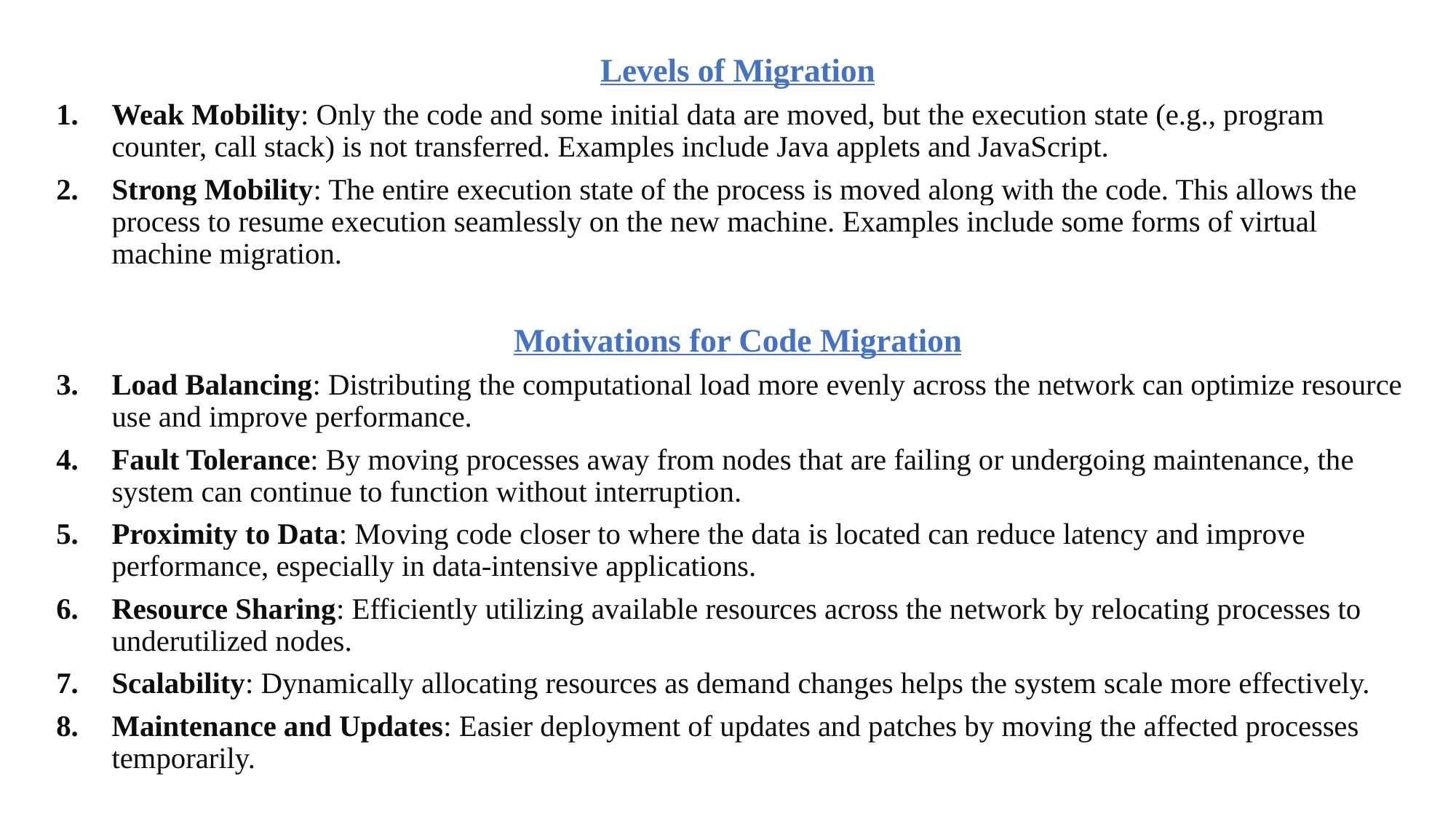

Levels of Migration
Weak Mobility: Only the code and some initial data are moved, but the execution state (e.g., program counter, call stack) is not transferred. Examples include Java applets and JavaScript.
Strong Mobility: The entire execution state of the process is moved along with the code. This allows the process to resume execution seamlessly on the new machine. Examples include some forms of virtual machine migration.

Motivations for Code Migration
Load Balancing: Distributing the computational load more evenly across the network can optimize resource use and improve performance.
Fault Tolerance: By moving processes away from nodes that are failing or undergoing maintenance, the system can continue to function without interruption.
Proximity to Data: Moving code closer to where the data is located can reduce latency and improve performance, especially in data-intensive applications.
Resource Sharing: Efficiently utilizing available resources across the network by relocating processes to underutilized nodes.
Scalability: Dynamically allocating resources as demand changes helps the system scale more effectively.
Maintenance and Updates: Easier deployment of updates and patches by moving the affected processes temporarily.